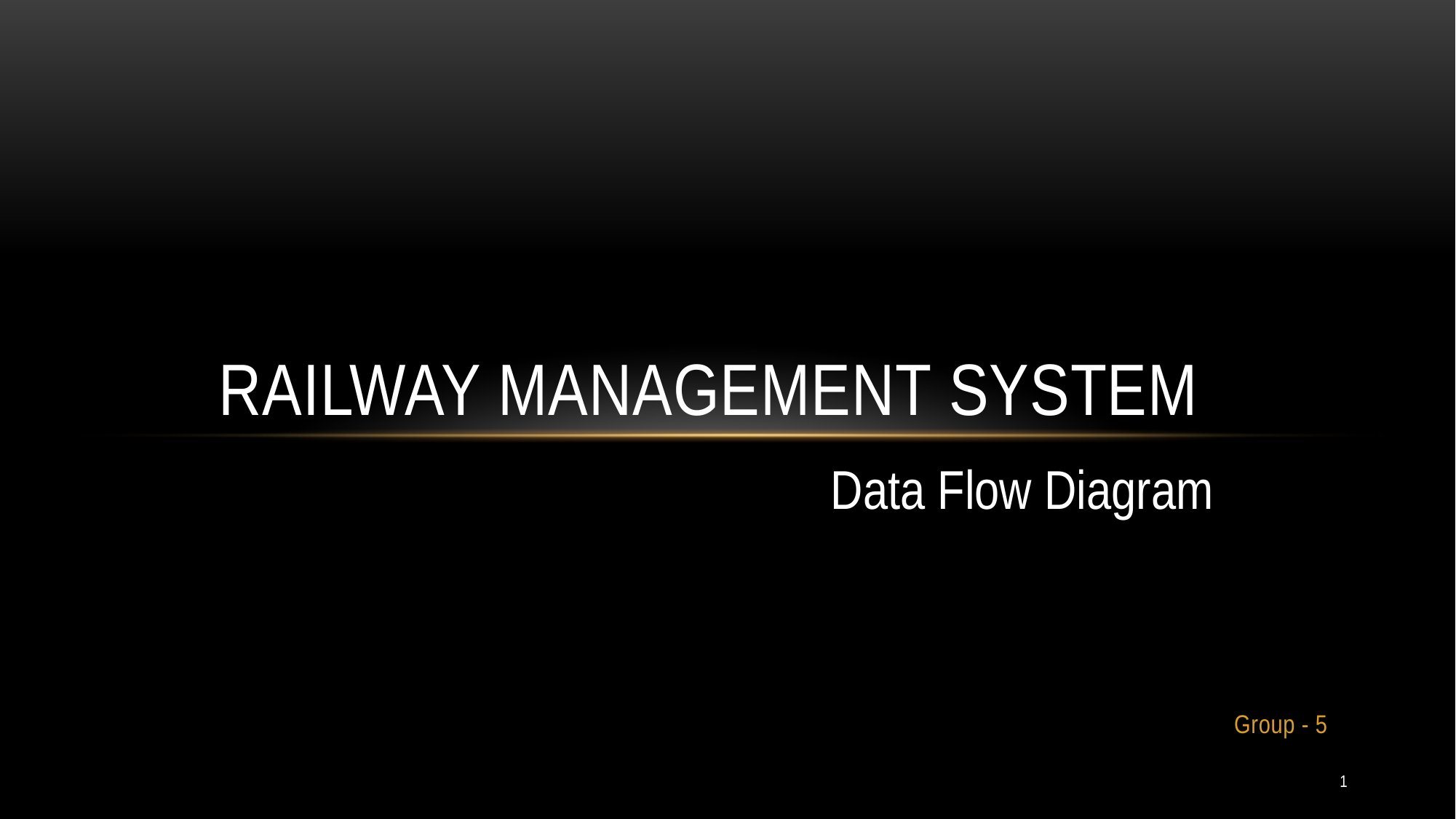

# Railway Management System
Data Flow Diagram
Group - 5
1